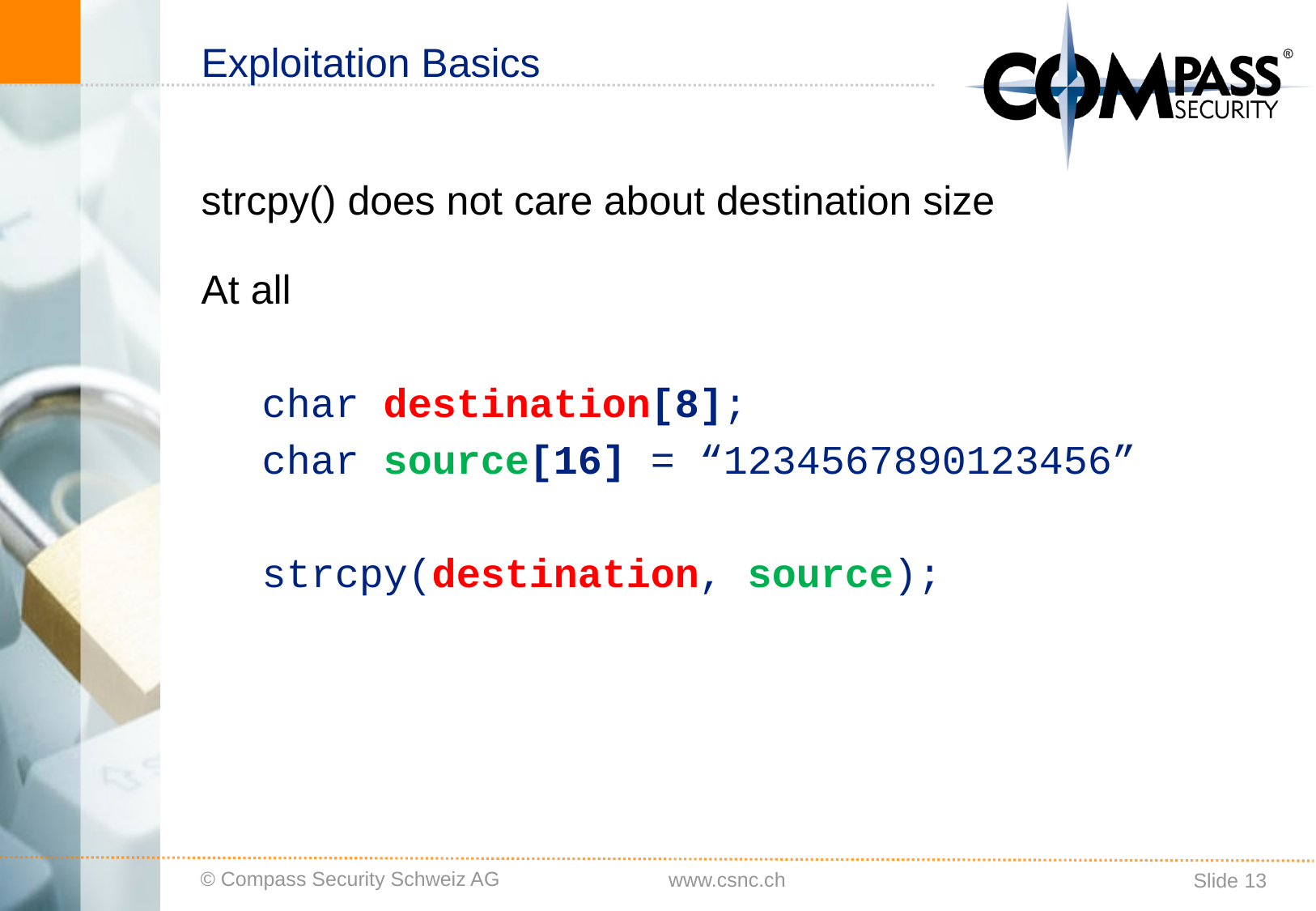

# Exploitation Basics
strcpy() does not care about destination size
At all

char destination[8];
char source[16] = “1234567890123456”

strcpy(destination, source);